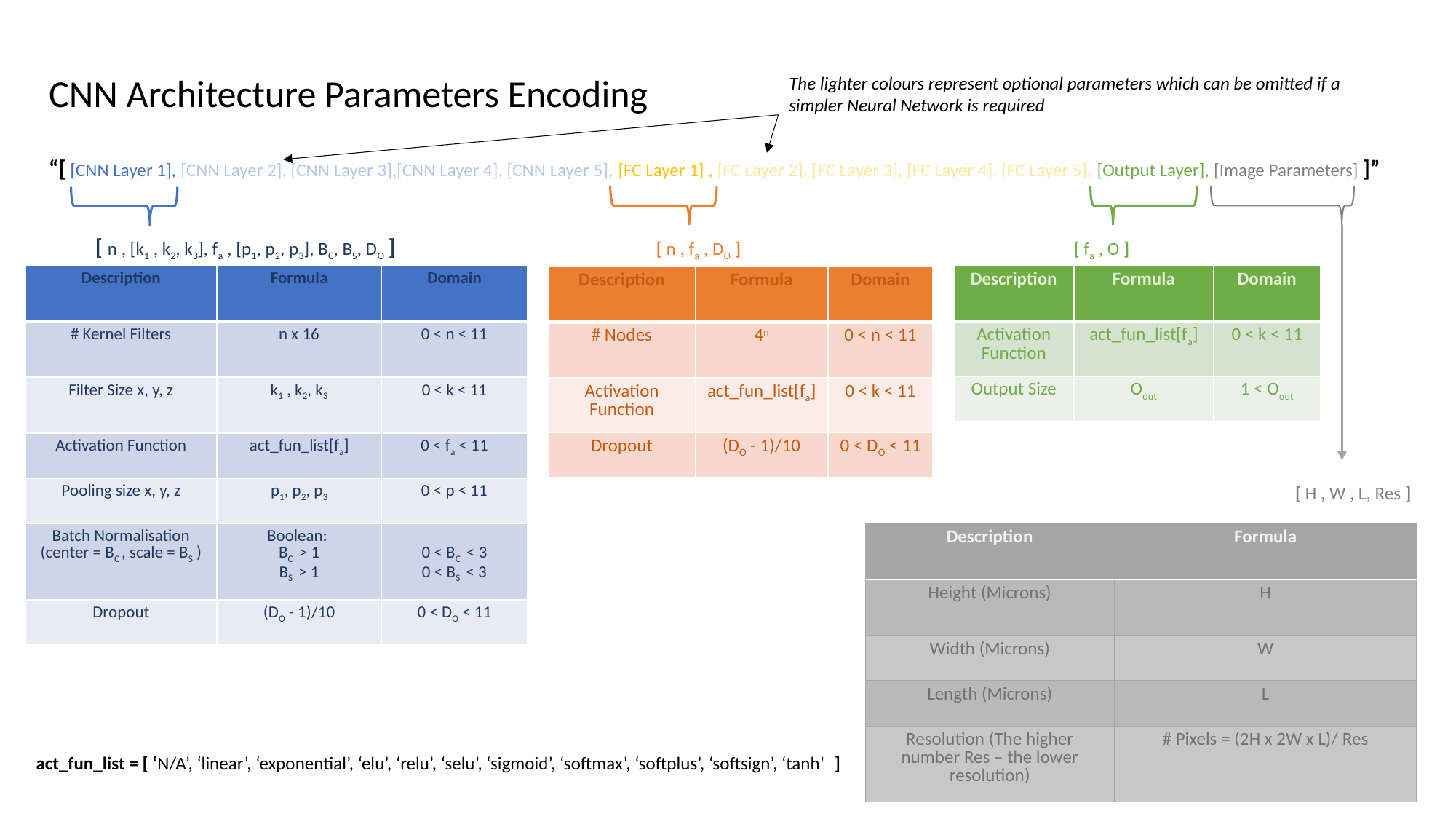

CNN Architecture Parameters Encoding
The lighter colours represent optional parameters which can be omitted if a simpler Neural Network is required

“[ [CNN Layer 1], [CNN Layer 2], [CNN Layer 3],[CNN Layer 4], [CNN Layer 5], [FC Layer 1] , [FC Layer 2], [FC Layer 3], [FC Layer 4], [FC Layer 5], [Output Layer], [Image Parameters] ]”

[ n , [k1 , k2, k3], fa , [p1, p2, p3], BC, BS, DO ]
[ n , fa , DO ]
[ fa , O ]
| Description | Formula | Domain |
| --- | --- | --- |
| # Kernel Filters | n x 16 | 0 < n < 11 |
| Filter Size x, y, z | k1 , k2, k3 | 0 < k < 11 |
| Activation Function | act\_fun\_list[fa] | 0 < fa < 11 |
| Pooling size x, y, z | p1, p2, p3 | 0 < p < 11 |
| Batch Normalisation (center = BC , scale = BS ) | Boolean: BC > 1 BS > 1 | 0 < BC < 3 0 < BS < 3 |
| Dropout | (DO - 1)/10 | 0 < DO < 11 |
| Description | Formula | Domain |
| --- | --- | --- |
| Activation Function | act\_fun\_list[fa] | 0 < k < 11 |
| Output Size | Oout | 1 < Oout |
| Description | Formula | Domain |
| --- | --- | --- |
| # Nodes | 4n | 0 < n < 11 |
| Activation Function | act\_fun\_list[fa] | 0 < k < 11 |
| Dropout | (DO - 1)/10 | 0 < DO < 11 |
[ H , W , L, Res ]
| Description | Formula |
| --- | --- |
| Height (Microns) | H |
| Width (Microns) | W |
| Length (Microns) | L |
| Resolution (The higher number Res – the lower resolution) | # Pixels = (2H x 2W x L)/ Res |
act_fun_list = [ ‘N/A’, ‘linear’, ‘exponential’, ‘elu’, ‘relu’, ‘selu’, ‘sigmoid’, ‘softmax’, ‘softplus’, ‘softsign’, ‘tanh’  ]